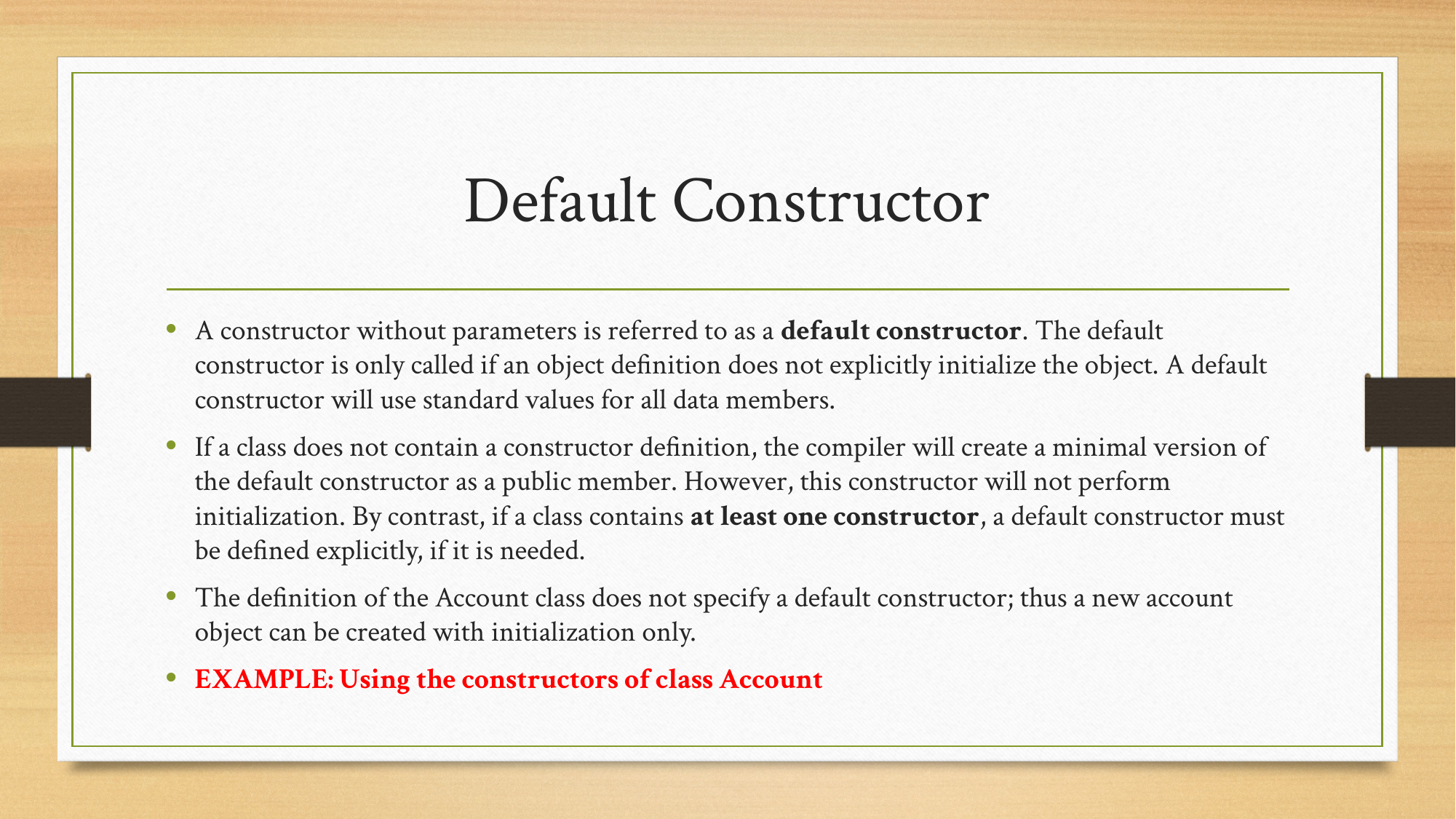

# Default Constructor
A constructor without parameters is referred to as a default constructor. The default constructor is only called if an object definition does not explicitly initialize the object. A default constructor will use standard values for all data members.
If a class does not contain a constructor definition, the compiler will create a minimal version of the default constructor as a public member. However, this constructor will not perform initialization. By contrast, if a class contains at least one constructor, a default constructor must be defined explicitly, if it is needed.
The definition of the Account class does not specify a default constructor; thus a new account object can be created with initialization only.
EXAMPLE: Using the constructors of class Account